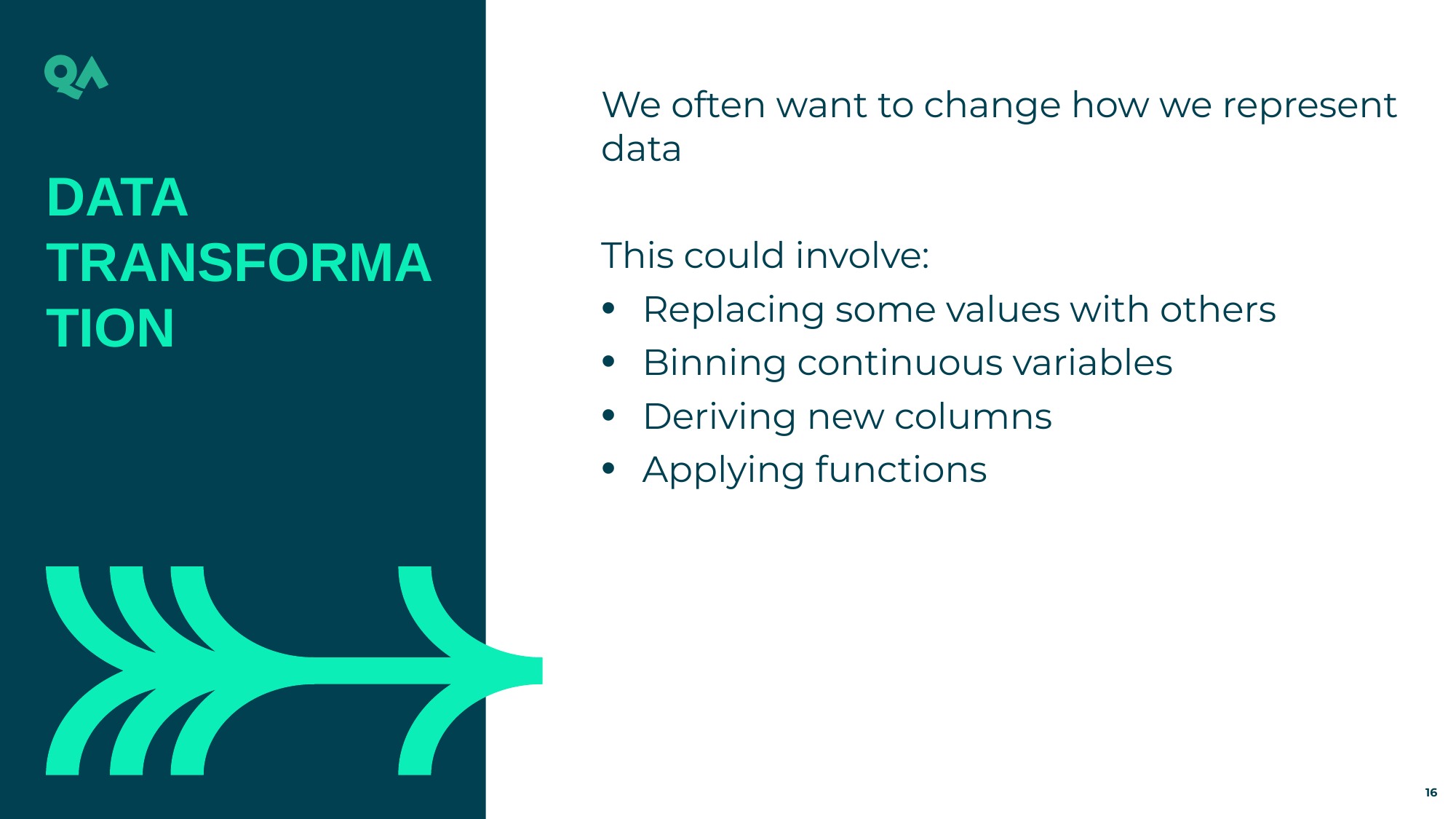

We often want to change how we represent data

This could involve:
Replacing some values with others
Binning continuous variables
Deriving new columns
Applying functions

Data Transformation
16